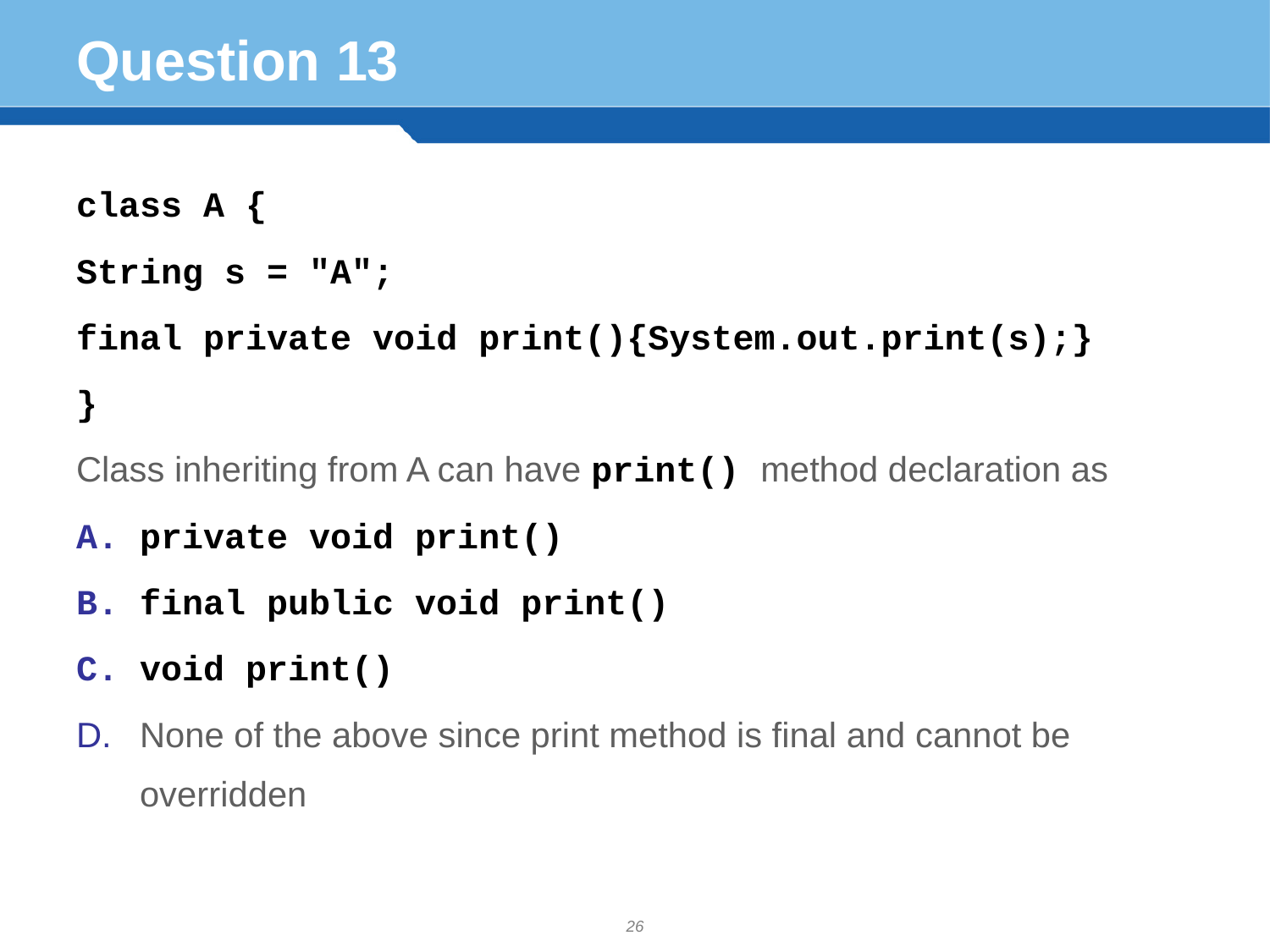

# Question 13
class A {
String s = "A";
final private void print(){System.out.print(s);}
}
Class inheriting from A can have print() method declaration as
private void print()
final public void print()
void print()
None of the above since print method is final and cannot be overridden
26